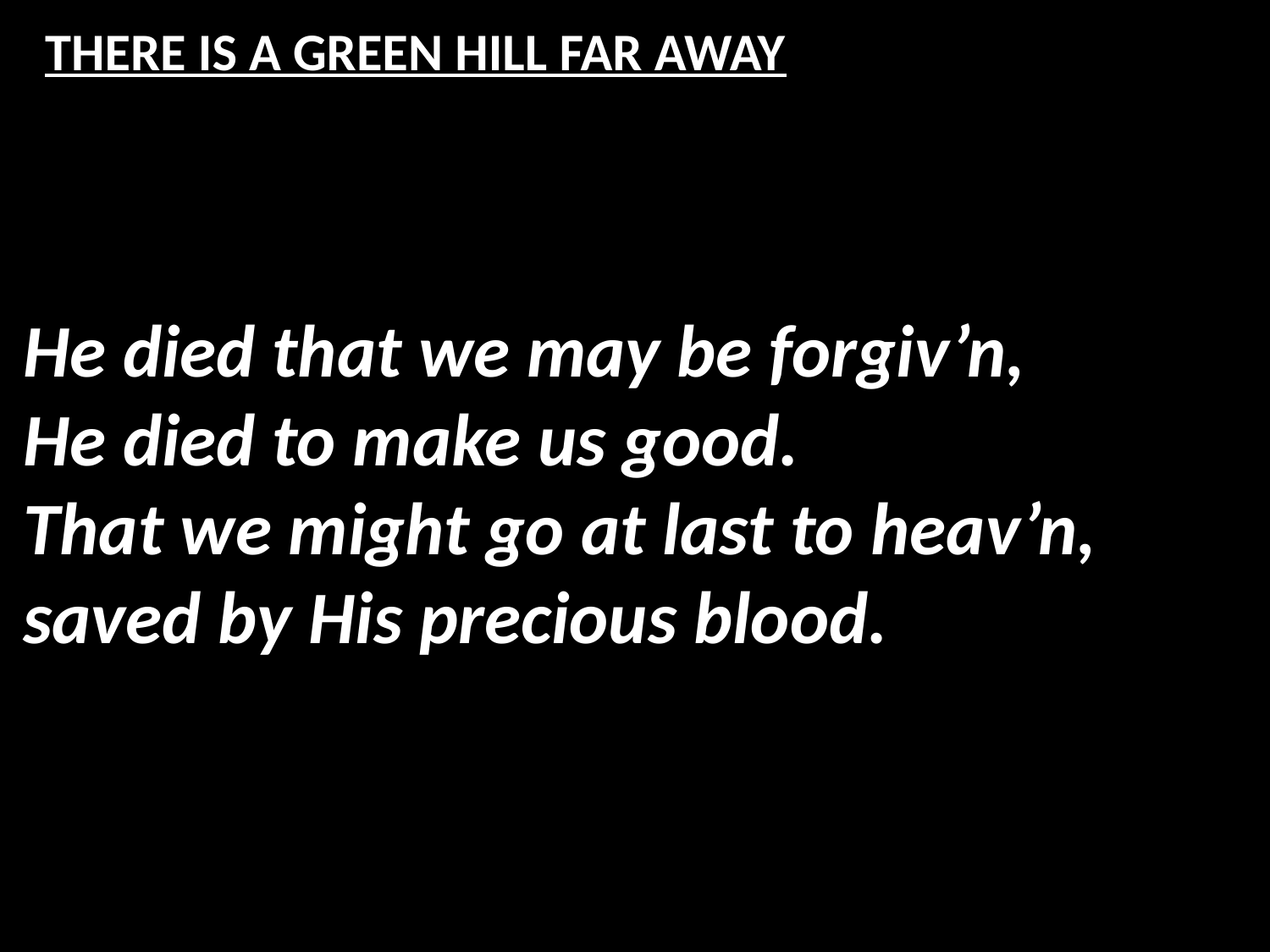

# THERE IS A GREEN HILL FAR AWAY
He died that we may be forgiv’n,
He died to make us good.
That we might go at last to heav’n,
saved by His precious blood.